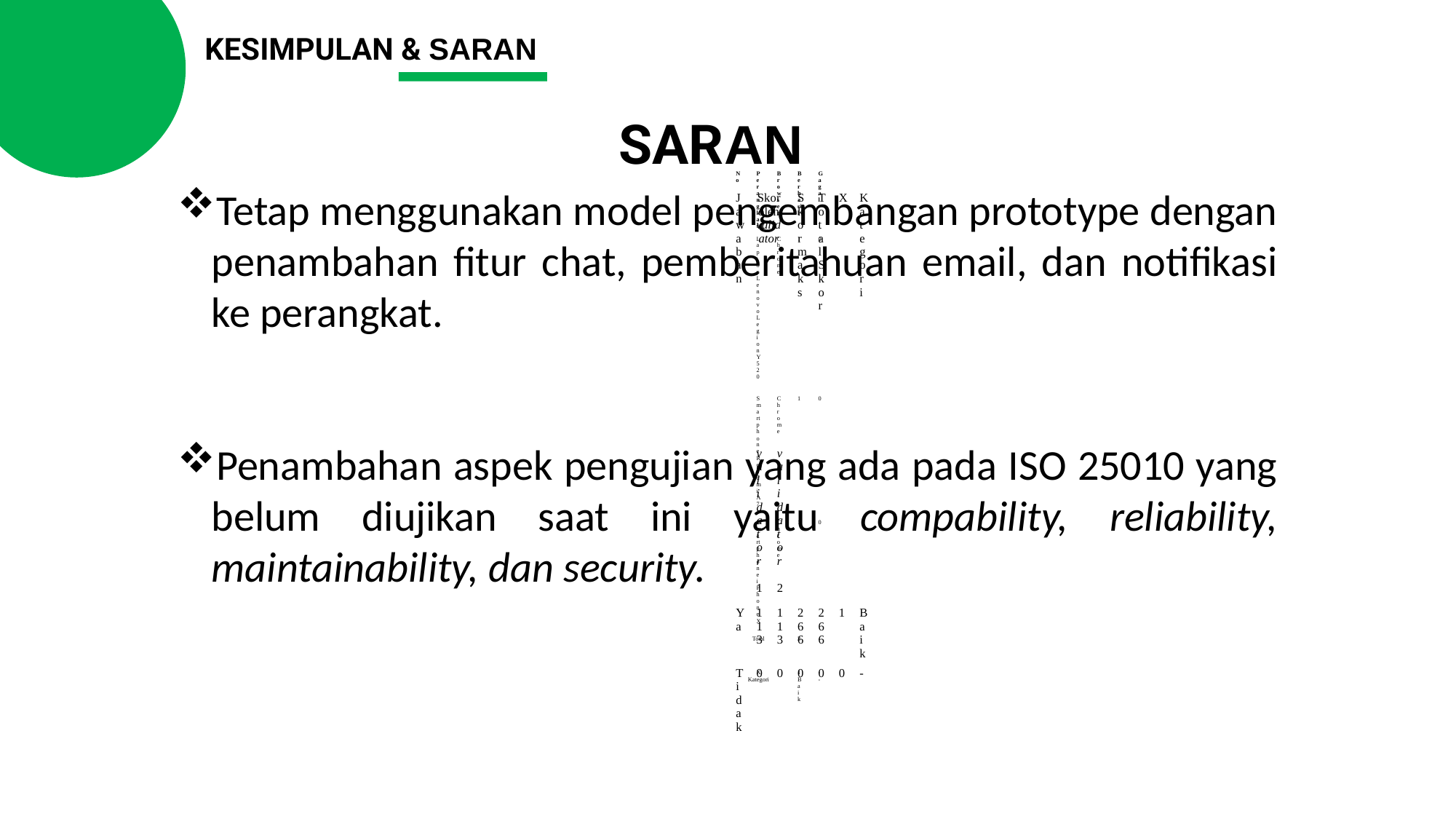

KESIMPULAN & SARAN

SARAN
| No | Perangkat | Browser | Berhasil | Gagal |
| --- | --- | --- | --- | --- |
|  | Laptop Lenovo Legion Y520 | Chrome | 1 | 0 |
|  | Smartphone Readmi A7 | Chrome | 1 | 0 |
|  | Smartphone iPhone X | Chrome | 1 | 0 |
| Total |  |  | 3 | - |
| X |  |  | 1 | - |
| Kategori |  |  | Baik | - |
Tetap menggunakan model pengembangan prototype dengan penambahan fitur chat, pemberitahuan email, dan notifikasi ke perangkat.

Penambahan aspek pengujian yang ada pada ISO 25010 yang belum diujikan saat ini yaitu compability, reliability, maintainability, dan security.
| Jawaban | Skor oleh validator |  | Skor maks | Total Skor | X | Kategori |
| --- | --- | --- | --- | --- | --- | --- |
|  | validator 1 | validator 2 |  |  |  |  |
| Ya | 113 | 113 | 266 | 266 | 1 | Baik |
| Tidak | 0 | 0 | 0 | 0 | 0 | - |